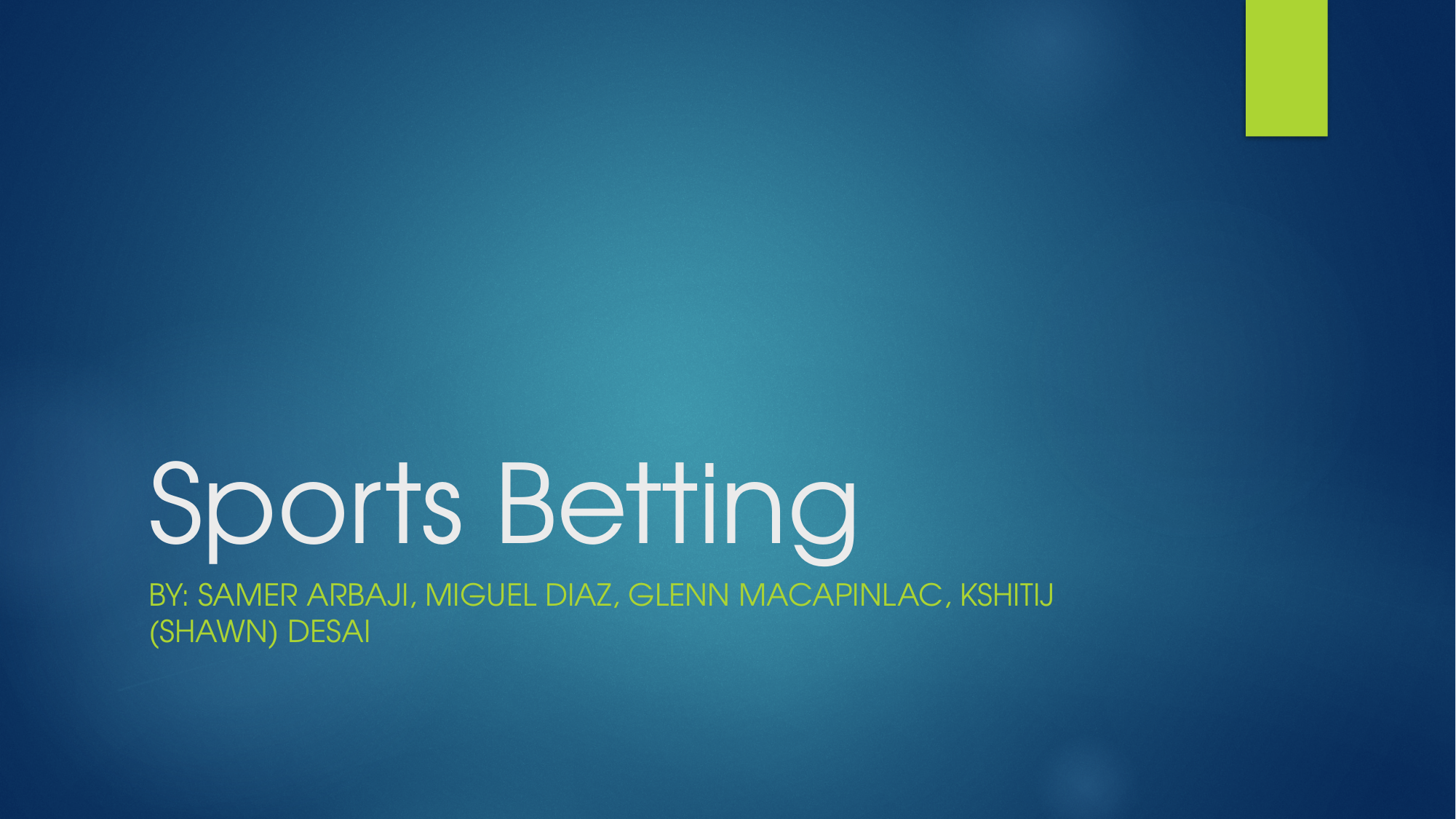

# Sports Betting
By: Samer Arbaji, Miguel Diaz, Glenn Macapinlac, Kshitij (Shawn) Desai